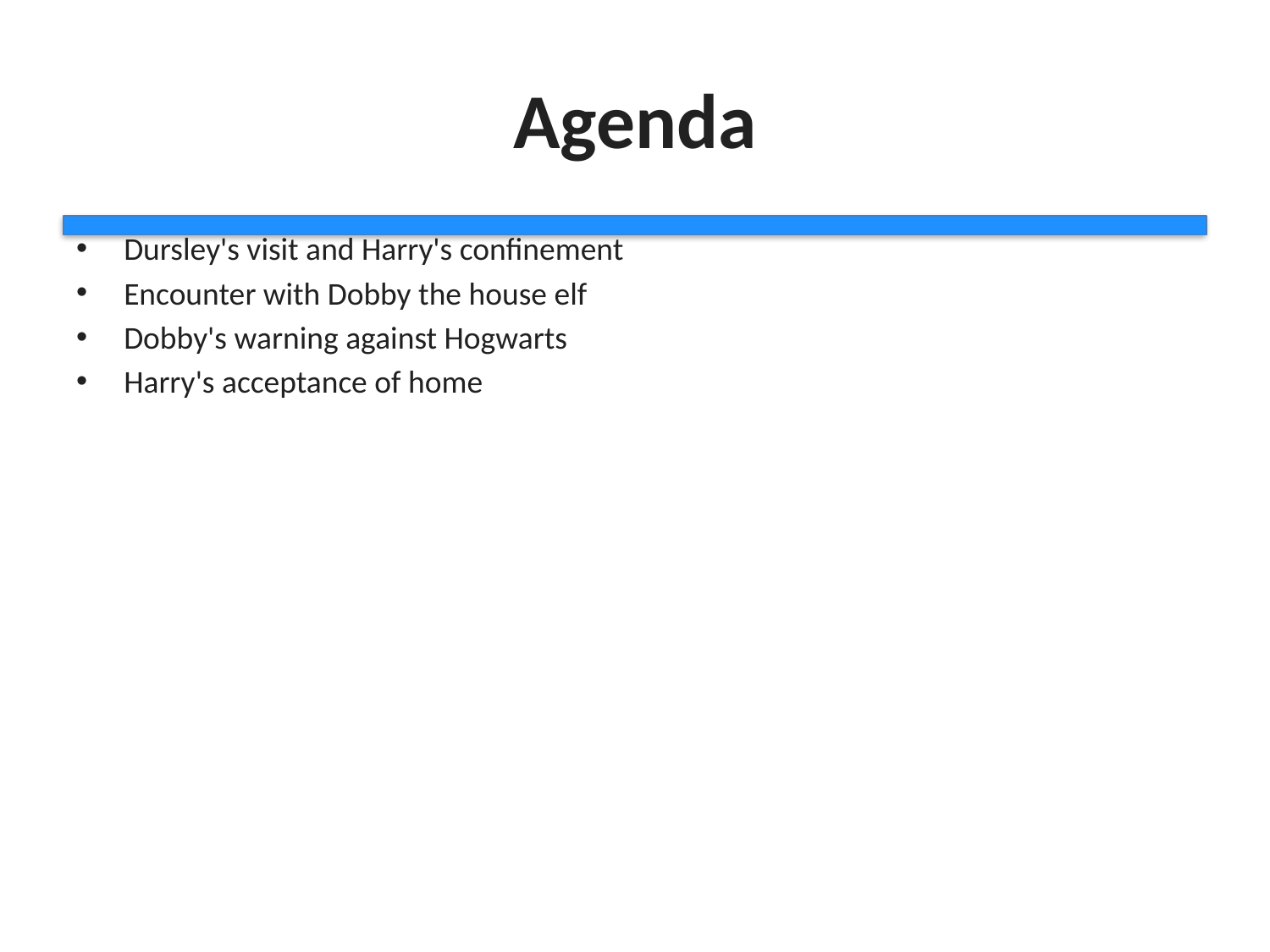

# Agenda

Dursley's visit and Harry's confinement
Encounter with Dobby the house elf
Dobby's warning against Hogwarts
Harry's acceptance of home